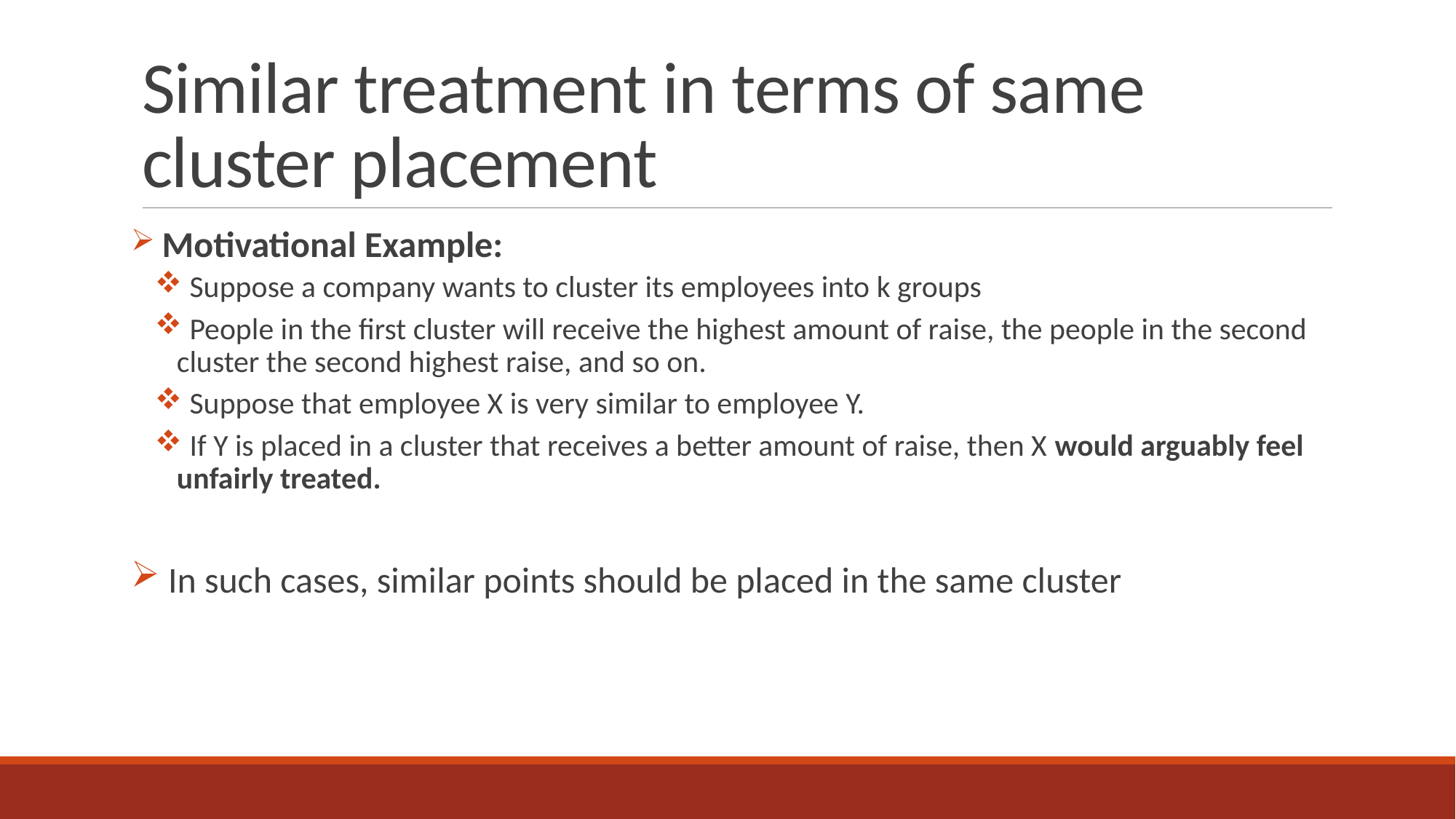

# Similar treatment in terms of same cluster placement
 Motivational Example:
 Suppose a company wants to cluster its employees into k groups
 People in the first cluster will receive the highest amount of raise, the people in the second cluster the second highest raise, and so on.
 Suppose that employee X is very similar to employee Y.
 If Y is placed in a cluster that receives a better amount of raise, then X would arguably feel unfairly treated.

 In such cases, similar points should be placed in the same cluster